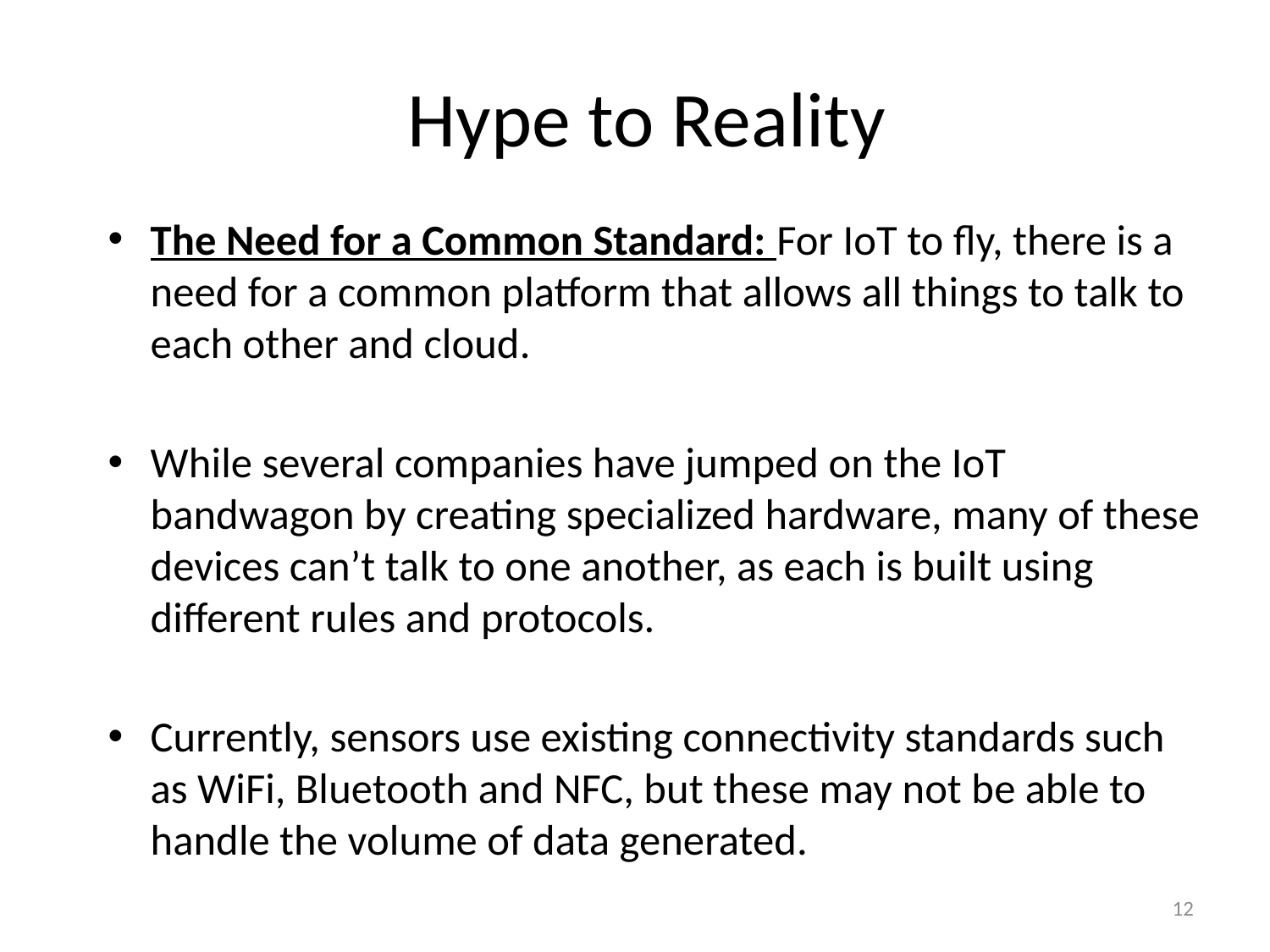

# Hype to Reality
The Need for a Common Standard: For IoT to fly, there is a need for a common platform that allows all things to talk to each other and cloud.

While several companies have jumped on the IoT bandwagon by creating specialized hardware, many of these devices can’t talk to one another, as each is built using different rules and protocols.

Currently, sensors use existing connectivity standards such as WiFi, Bluetooth and NFC, but these may not be able to handle the volume of data generated.

12